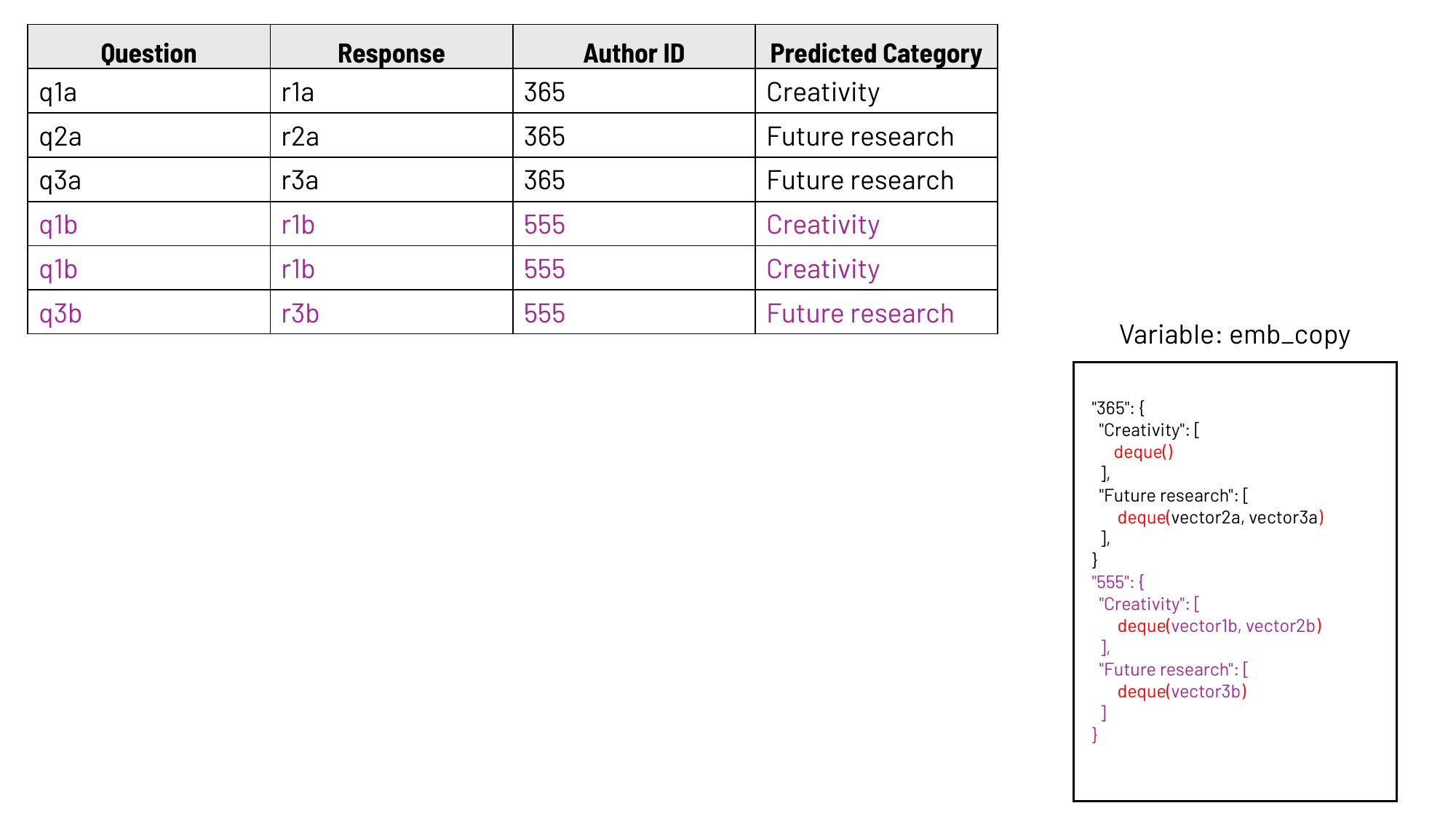

| Question | Response | Author ID | Predicted Category |
| --- | --- | --- | --- |
| q1a | r1a | 365 | Creativity |
| q2a | r2a | 365 | Future research |
| q3a | r3a | 365 | Future research |
| q1b | r1b | 555 | Creativity |
| q1b | r1b | 555 | Creativity |
| q3b | r3b | 555 | Future research |
Variable: emb_copy
  "365": {
    "Creativity": [
        deque()
    ],
    "Future research": [
         deque(vector2a, vector3a)
    ],
  }
  "555": {
    "Creativity": [
         deque(vector1b, vector2b)
    ],
    "Future research": [
         deque(vector3b)
    ]
  }